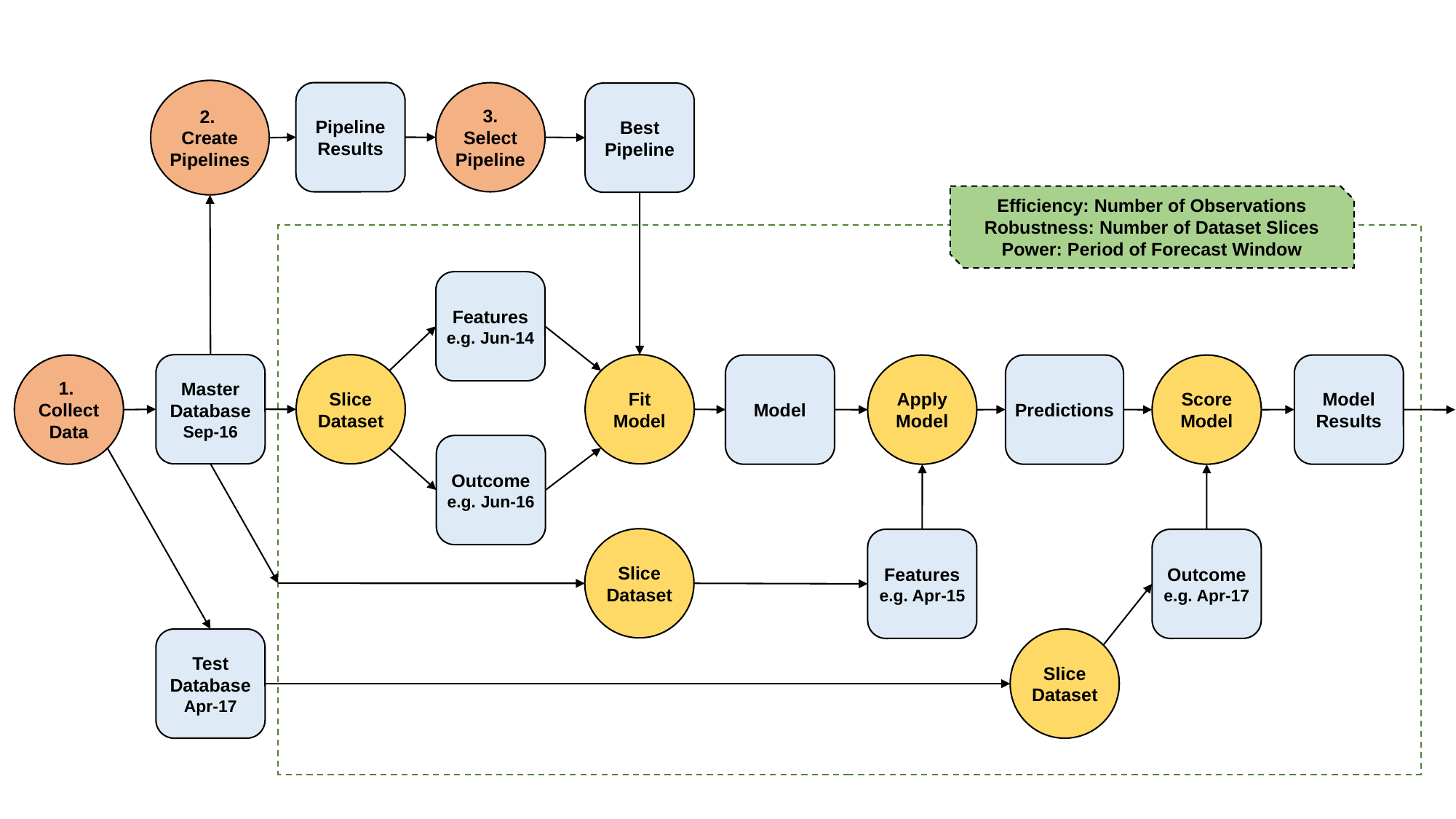

4. Pipeline Evaluation
2.
Create Pipelines
Pipeline Results
3.
Select Pipeline
Best Pipeline
Efficiency: Number of Observations
Robustness: Number of Dataset Slices
Power: Period of Forecast Window

Features
e.g. Jun-14
Master Database Sep-16
Slice Dataset
Fit
Model
1.
Collect Data
Model
Apply
Model
Predictions
Score Model
Model Results
Outcome
e.g. Jun-16
Slice Dataset
Features
e.g. Apr-15
Outcome
e.g. Apr-17
Test Database
Apr-17
Slice Dataset